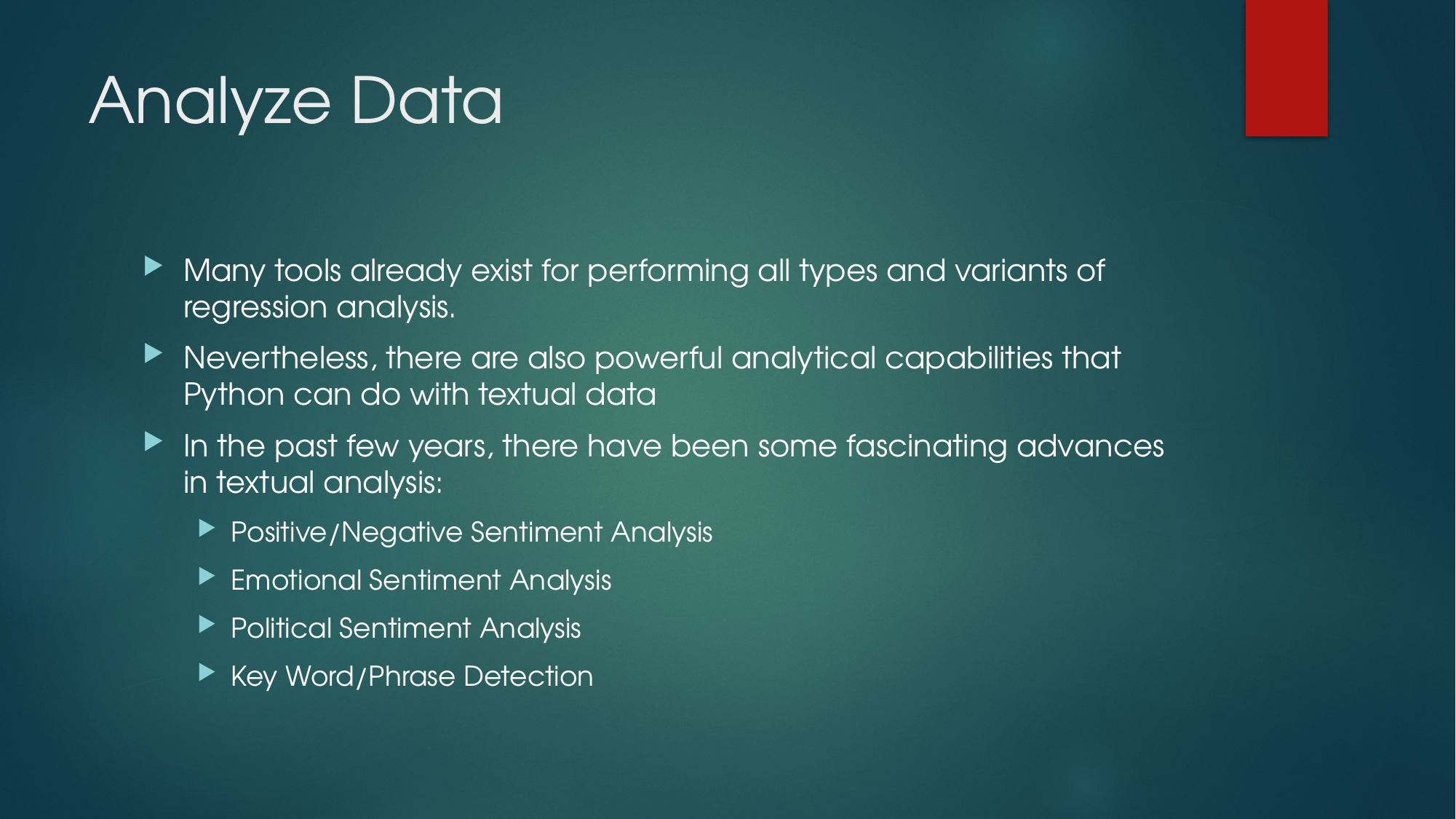

# Analyze Data
Many tools already exist for performing all types and variants of regression analysis.
Nevertheless, there are also powerful analytical capabilities that Python can do with textual data
In the past few years, there have been some fascinating advances in textual analysis:
Positive/Negative Sentiment Analysis
Emotional Sentiment Analysis
Political Sentiment Analysis
Key Word/Phrase Detection